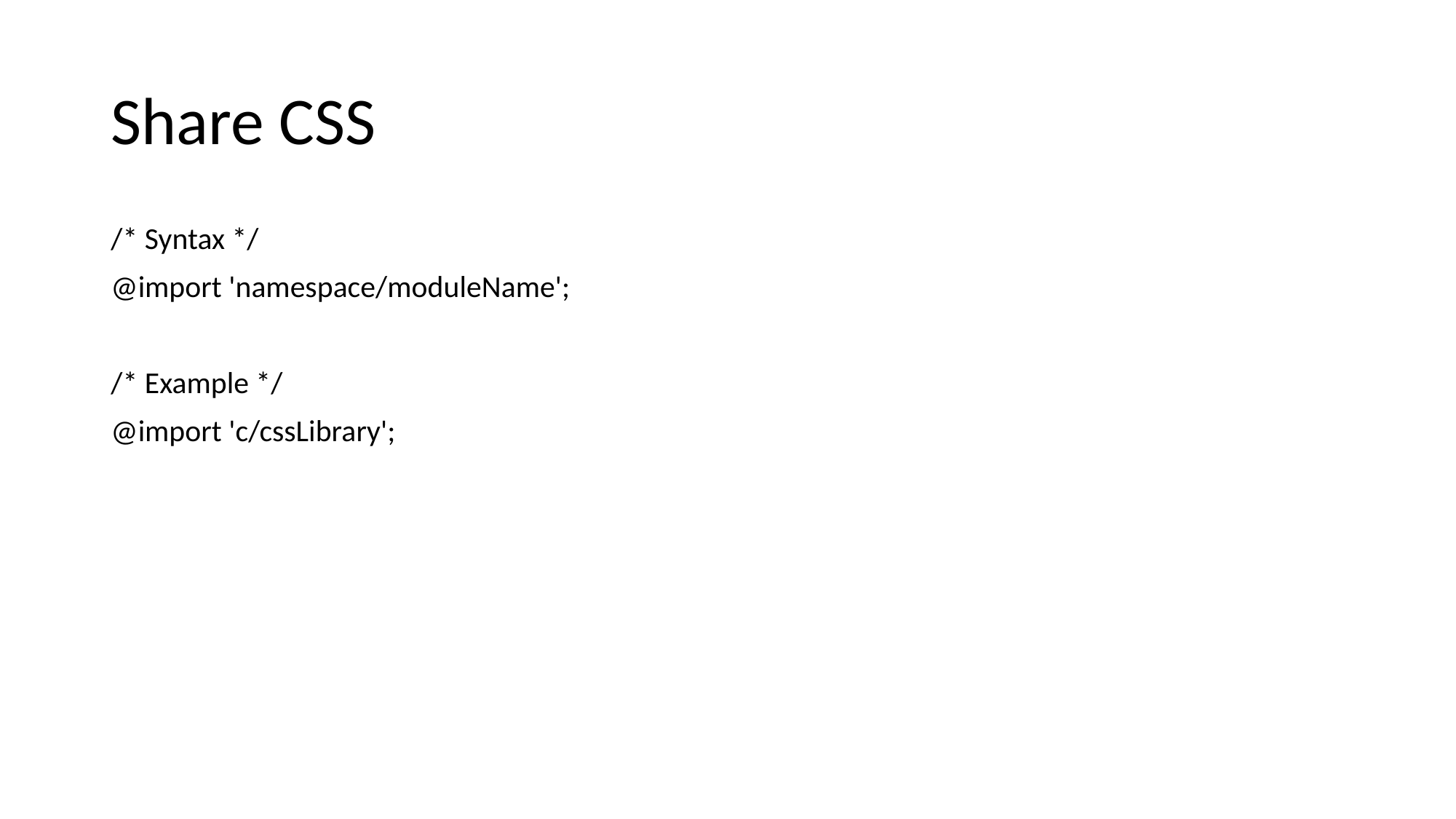

# Share CSS
/* Syntax */
@import 'namespace/moduleName';

/* Example */
@import 'c/cssLibrary';